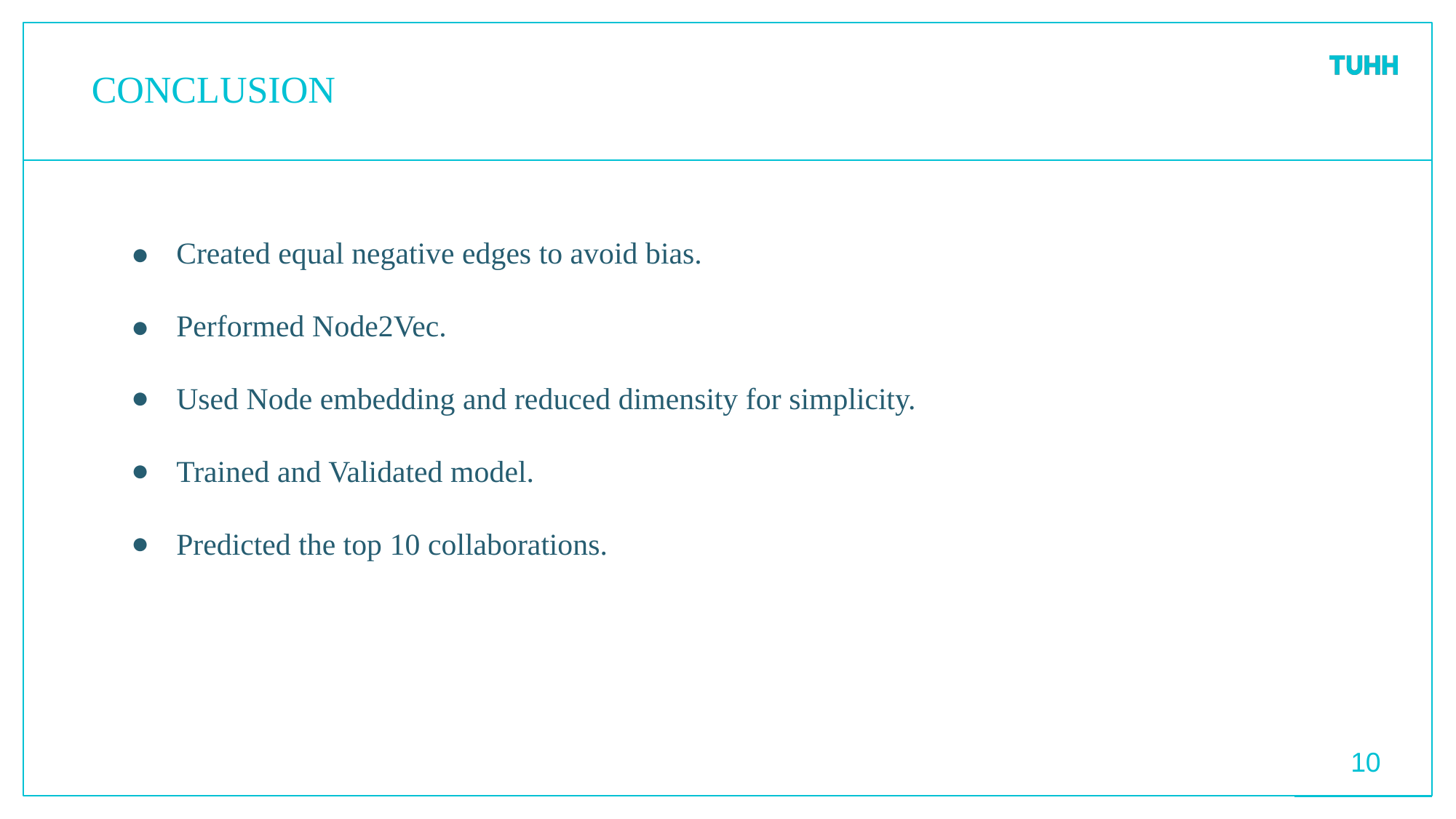

# CONCLUSION
Created equal negative edges to avoid bias.

Performed Node2Vec.

Used Node embedding and reduced dimensity for simplicity.

Trained and Validated model.

Predicted the top 10 collaborations.
10